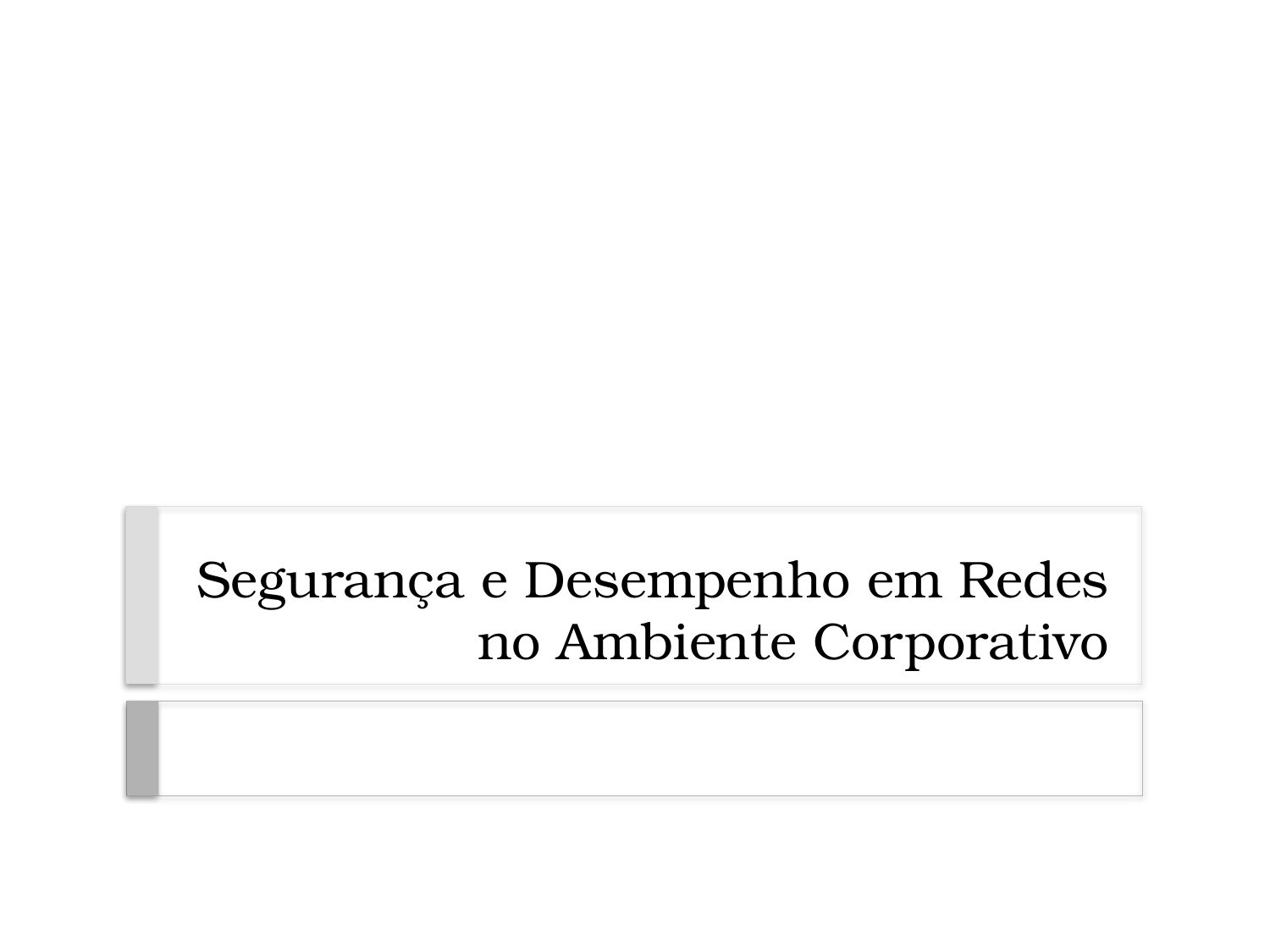

# Segurança e Desempenho em Redes no Ambiente Corporativo